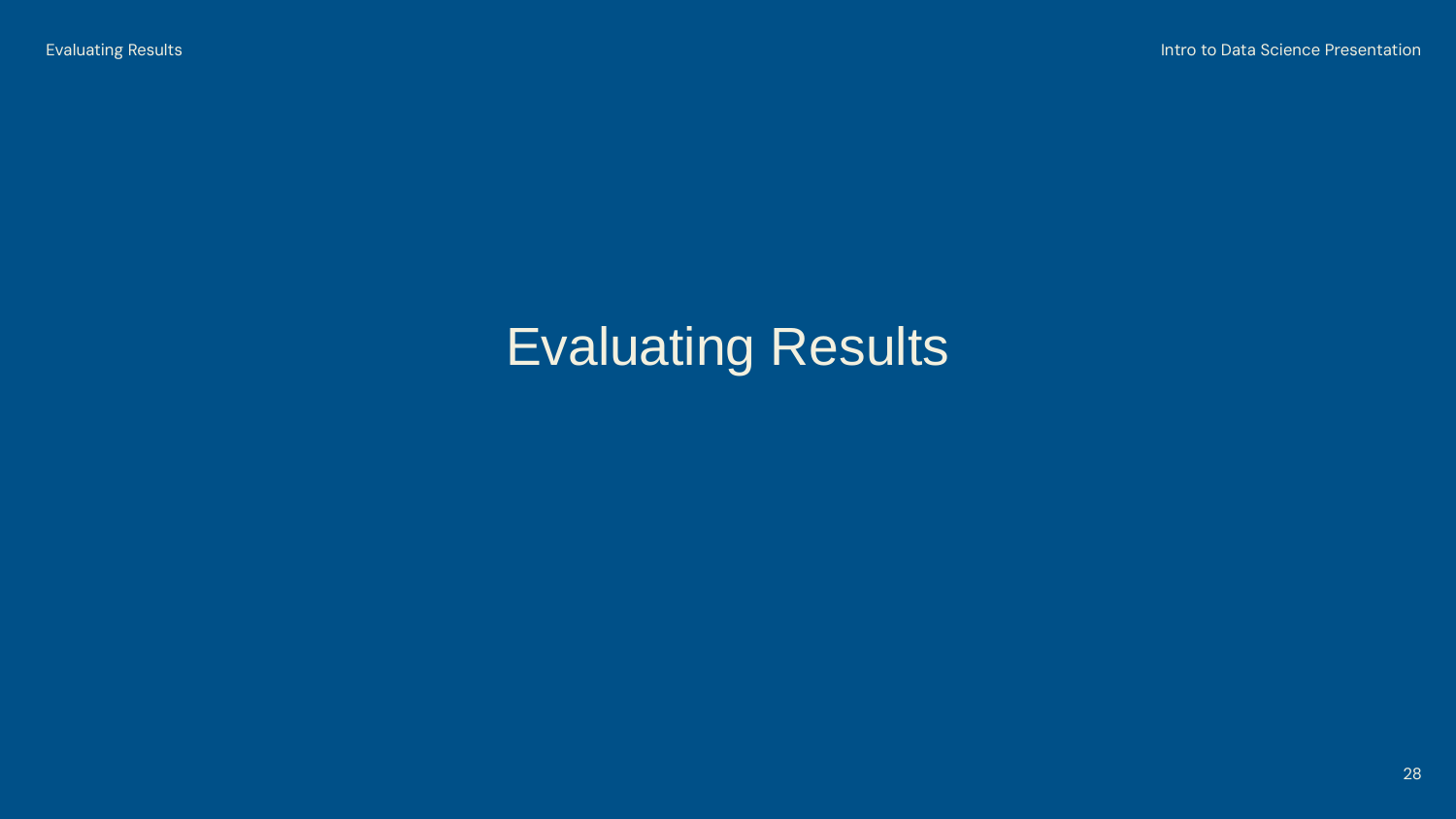

Evaluating Results
Intro to Data Science Presentation
Evaluating Results
28